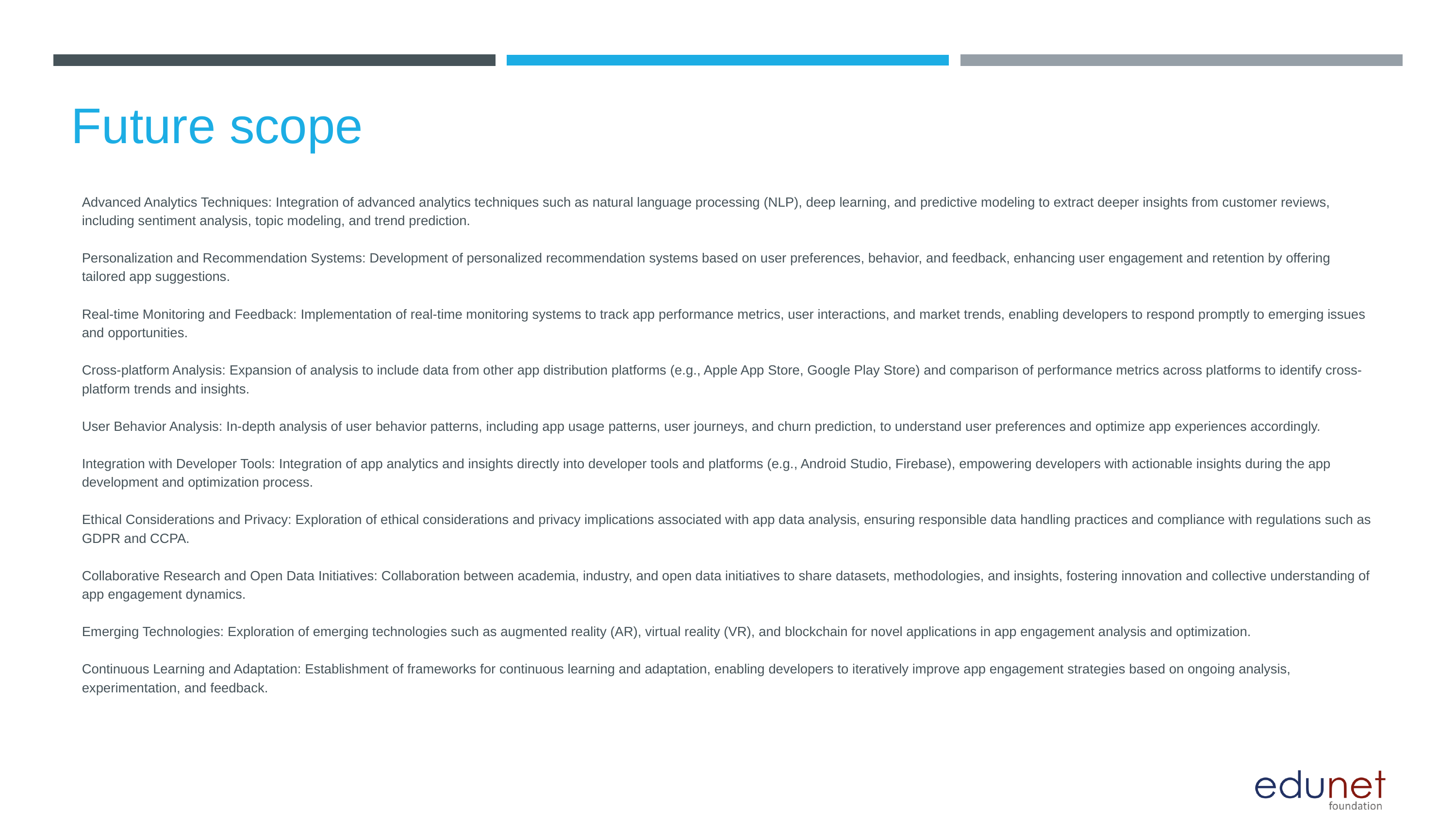

Future scope
Advanced Analytics Techniques: Integration of advanced analytics techniques such as natural language processing (NLP), deep learning, and predictive modeling to extract deeper insights from customer reviews, including sentiment analysis, topic modeling, and trend prediction.

Personalization and Recommendation Systems: Development of personalized recommendation systems based on user preferences, behavior, and feedback, enhancing user engagement and retention by offering tailored app suggestions.

Real-time Monitoring and Feedback: Implementation of real-time monitoring systems to track app performance metrics, user interactions, and market trends, enabling developers to respond promptly to emerging issues and opportunities.

Cross-platform Analysis: Expansion of analysis to include data from other app distribution platforms (e.g., Apple App Store, Google Play Store) and comparison of performance metrics across platforms to identify cross-platform trends and insights.

User Behavior Analysis: In-depth analysis of user behavior patterns, including app usage patterns, user journeys, and churn prediction, to understand user preferences and optimize app experiences accordingly.

Integration with Developer Tools: Integration of app analytics and insights directly into developer tools and platforms (e.g., Android Studio, Firebase), empowering developers with actionable insights during the app development and optimization process.

Ethical Considerations and Privacy: Exploration of ethical considerations and privacy implications associated with app data analysis, ensuring responsible data handling practices and compliance with regulations such as GDPR and CCPA.

Collaborative Research and Open Data Initiatives: Collaboration between academia, industry, and open data initiatives to share datasets, methodologies, and insights, fostering innovation and collective understanding of app engagement dynamics.

Emerging Technologies: Exploration of emerging technologies such as augmented reality (AR), virtual reality (VR), and blockchain for novel applications in app engagement analysis and optimization.

Continuous Learning and Adaptation: Establishment of frameworks for continuous learning and adaptation, enabling developers to iteratively improve app engagement strategies based on ongoing analysis, experimentation, and feedback.